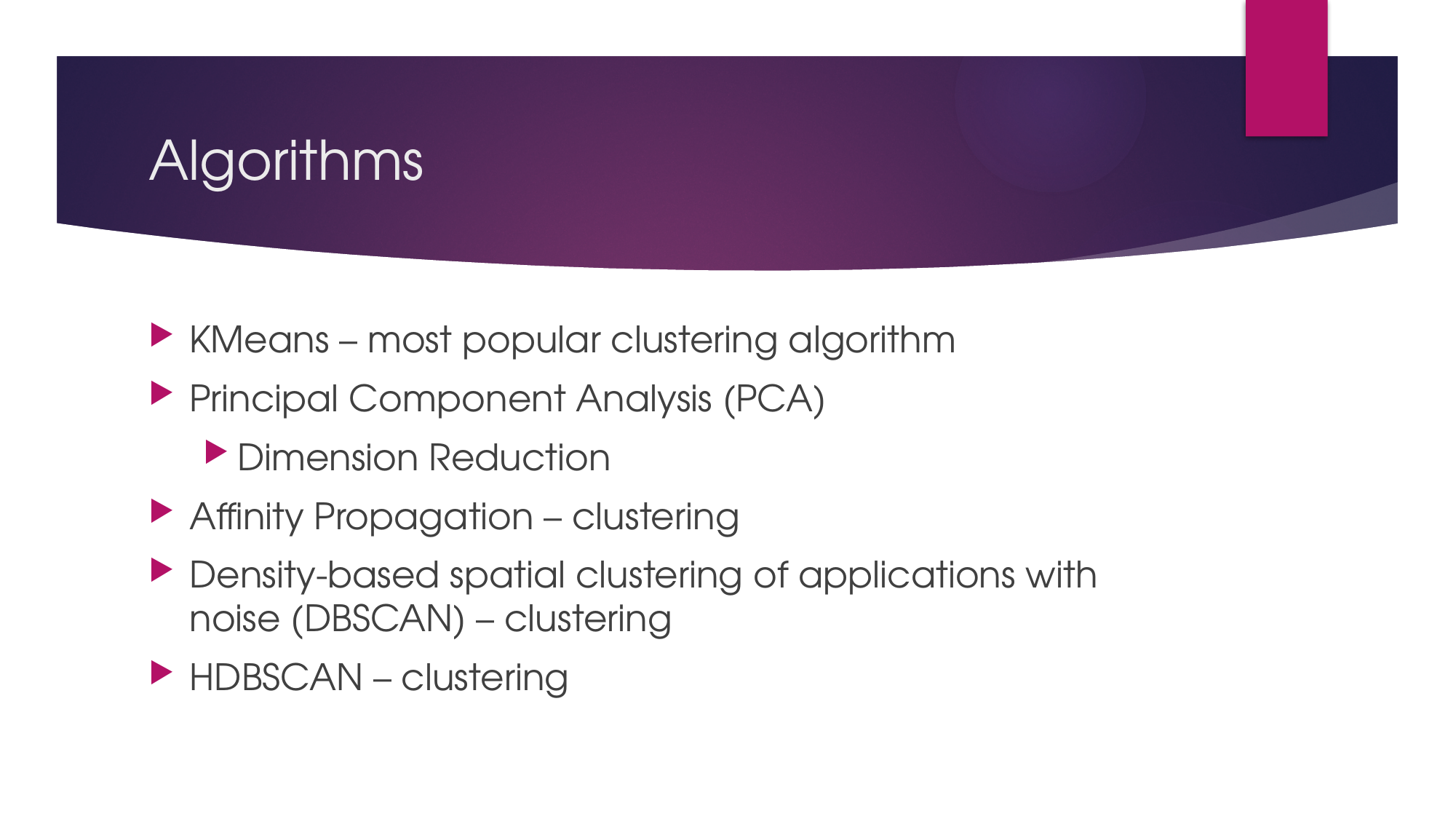

# Algorithms
KMeans – most popular clustering algorithm
Principal Component Analysis (PCA)
Dimension Reduction
Affinity Propagation – clustering
Density-based spatial clustering of applications with noise (DBSCAN) – clustering
HDBSCAN – clustering